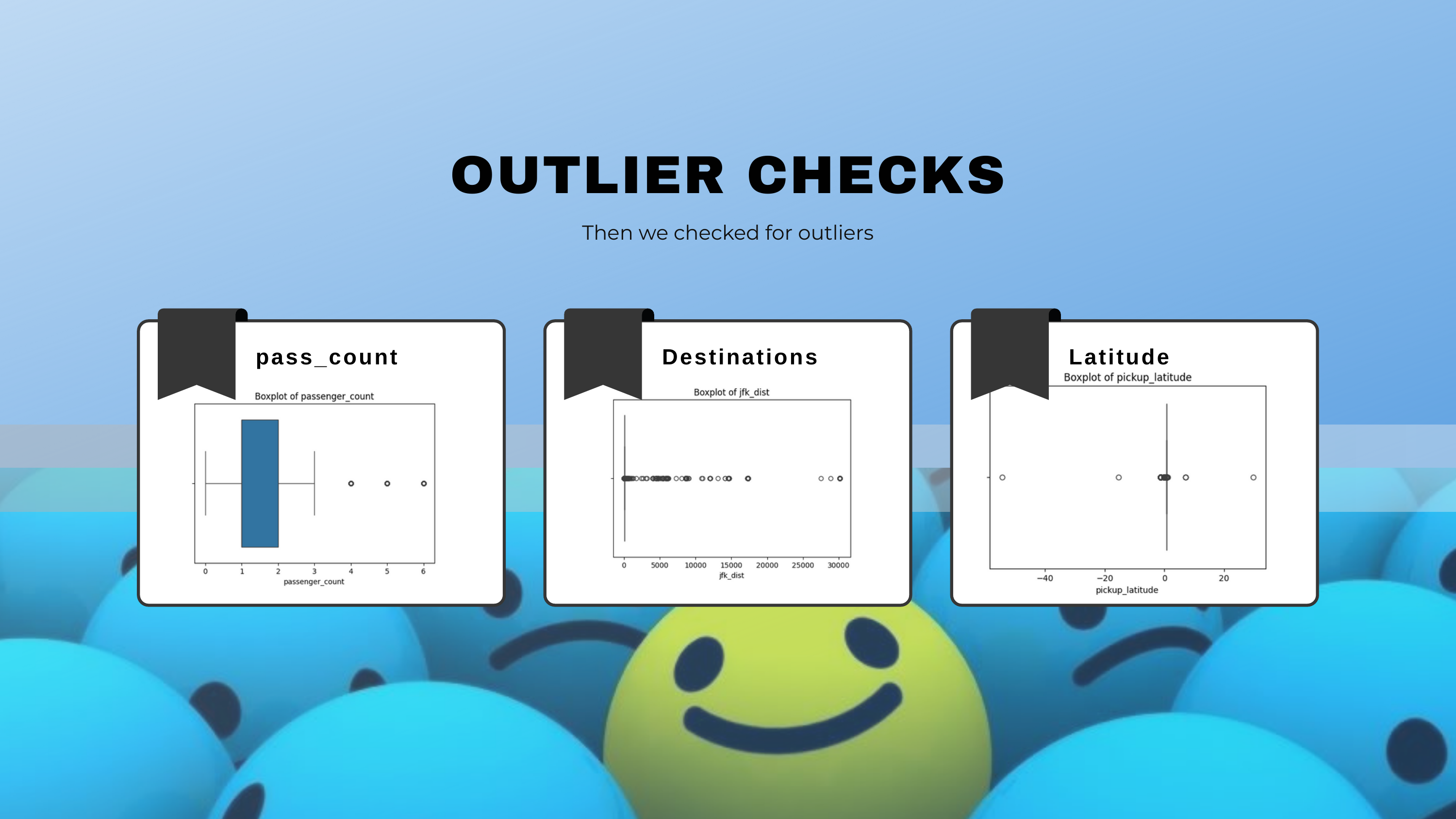

OUTLIER CHECKS
Then we checked for outliers

pass_count
Destinations
Latitude